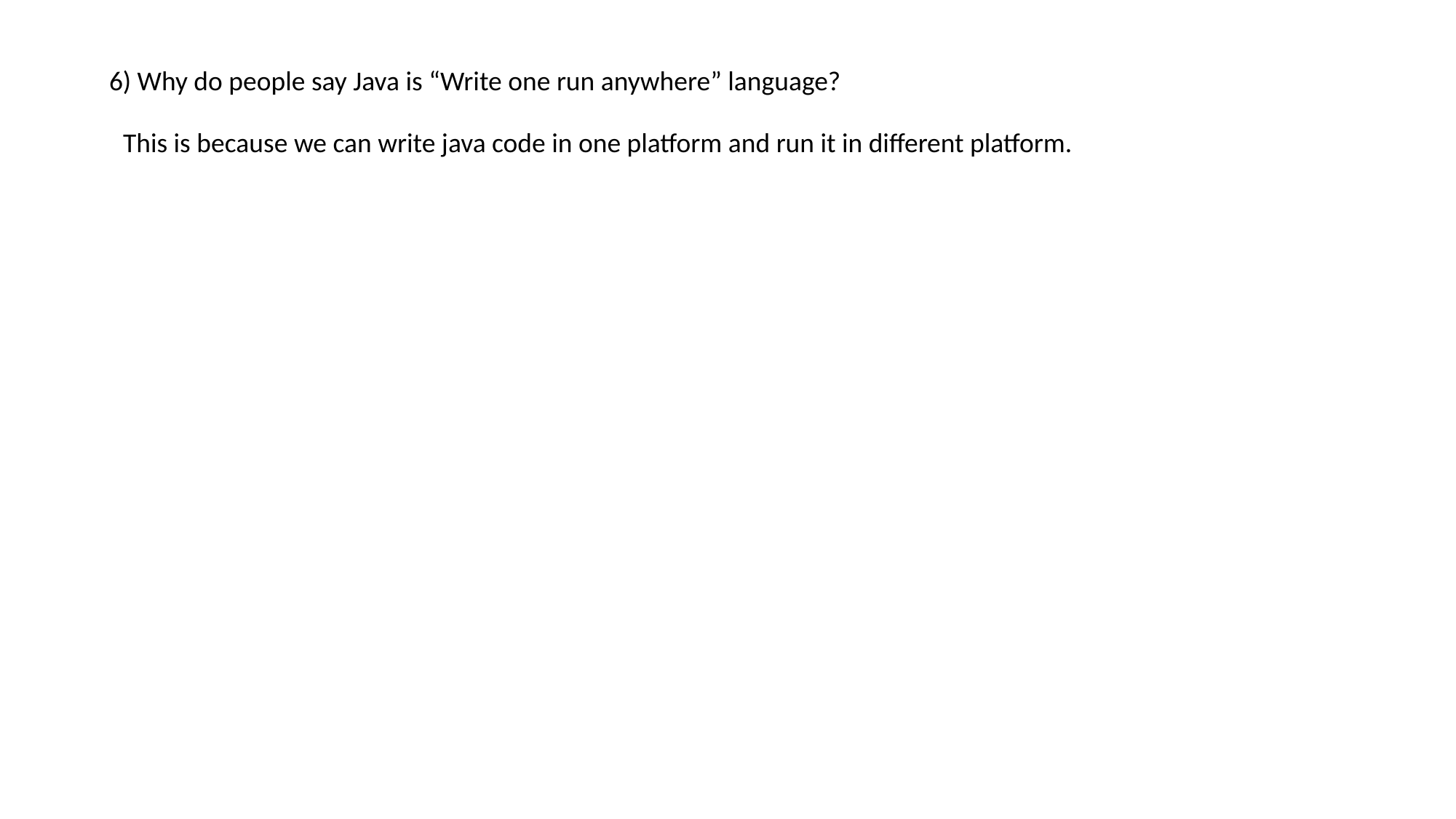

6) Why do people say Java is “Write one run anywhere” language?
This is because we can write java code in one platform and run it in different platform.